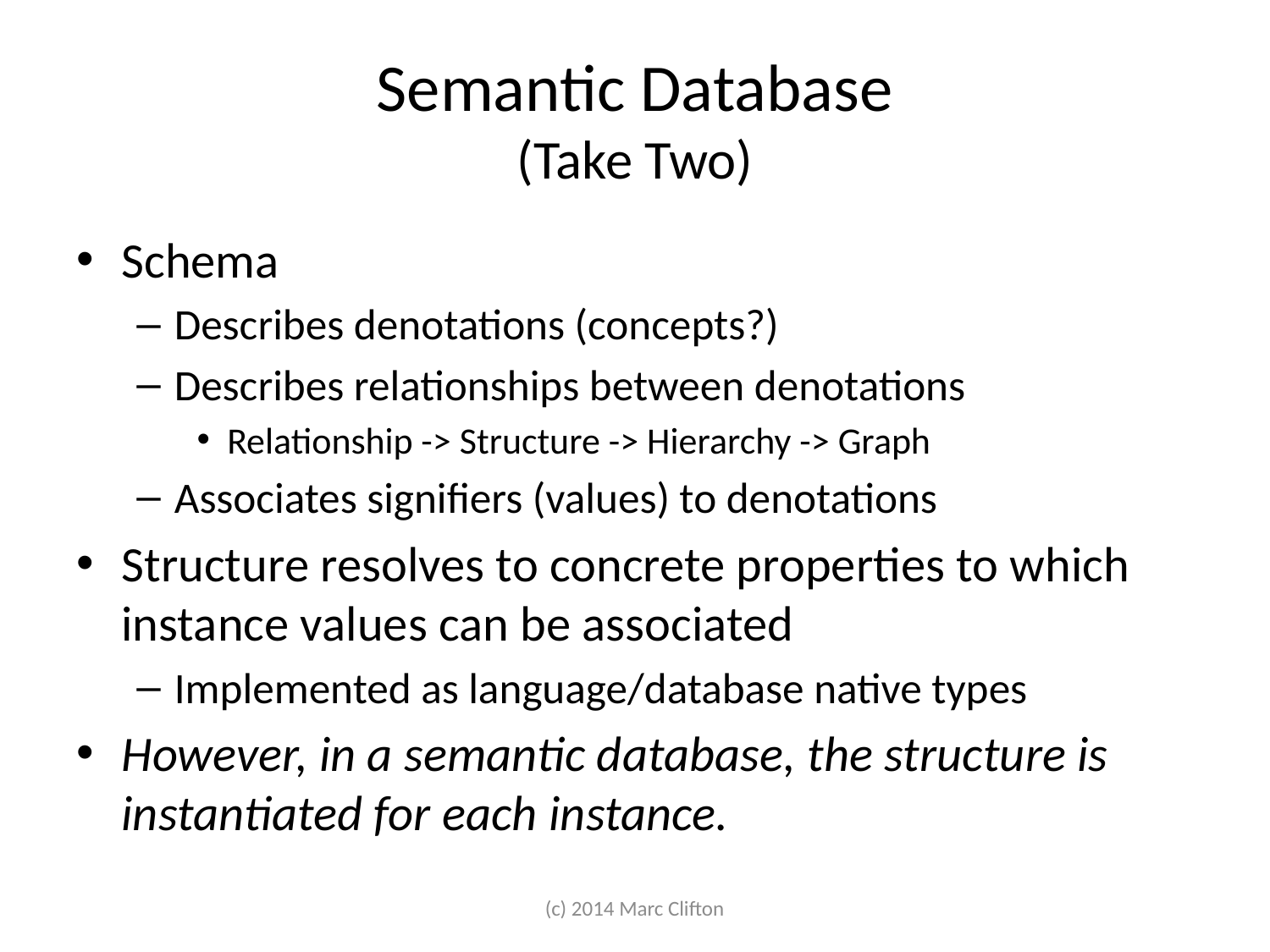

# Semantic Database (Take Two)
Schema
Describes denotations (concepts?)
Describes relationships between denotations
Relationship -> Structure -> Hierarchy -> Graph
Associates signifiers (values) to denotations
Structure resolves to concrete properties to which instance values can be associated
Implemented as language/database native types
However, in a semantic database, the structure is instantiated for each instance.

(c) 2014 Marc Clifton